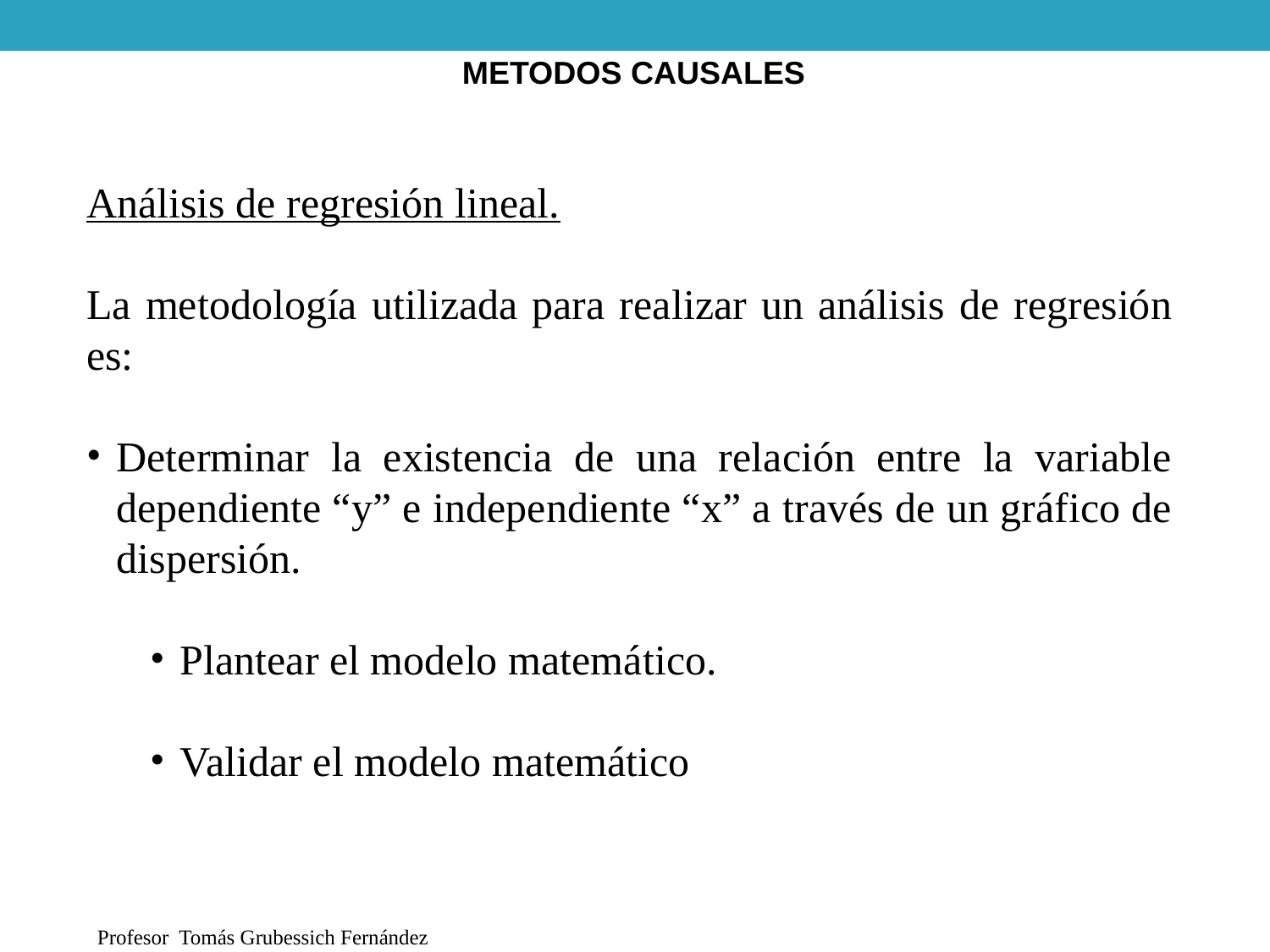

METODOS CAUSALES
Análisis de regresión lineal.

La metodología utilizada para realizar un análisis de regresión es:

Determinar la existencia de una relación entre la variable dependiente “y” e independiente “x” a través de un gráfico de dispersión.

Plantear el modelo matemático.

Validar el modelo matemático